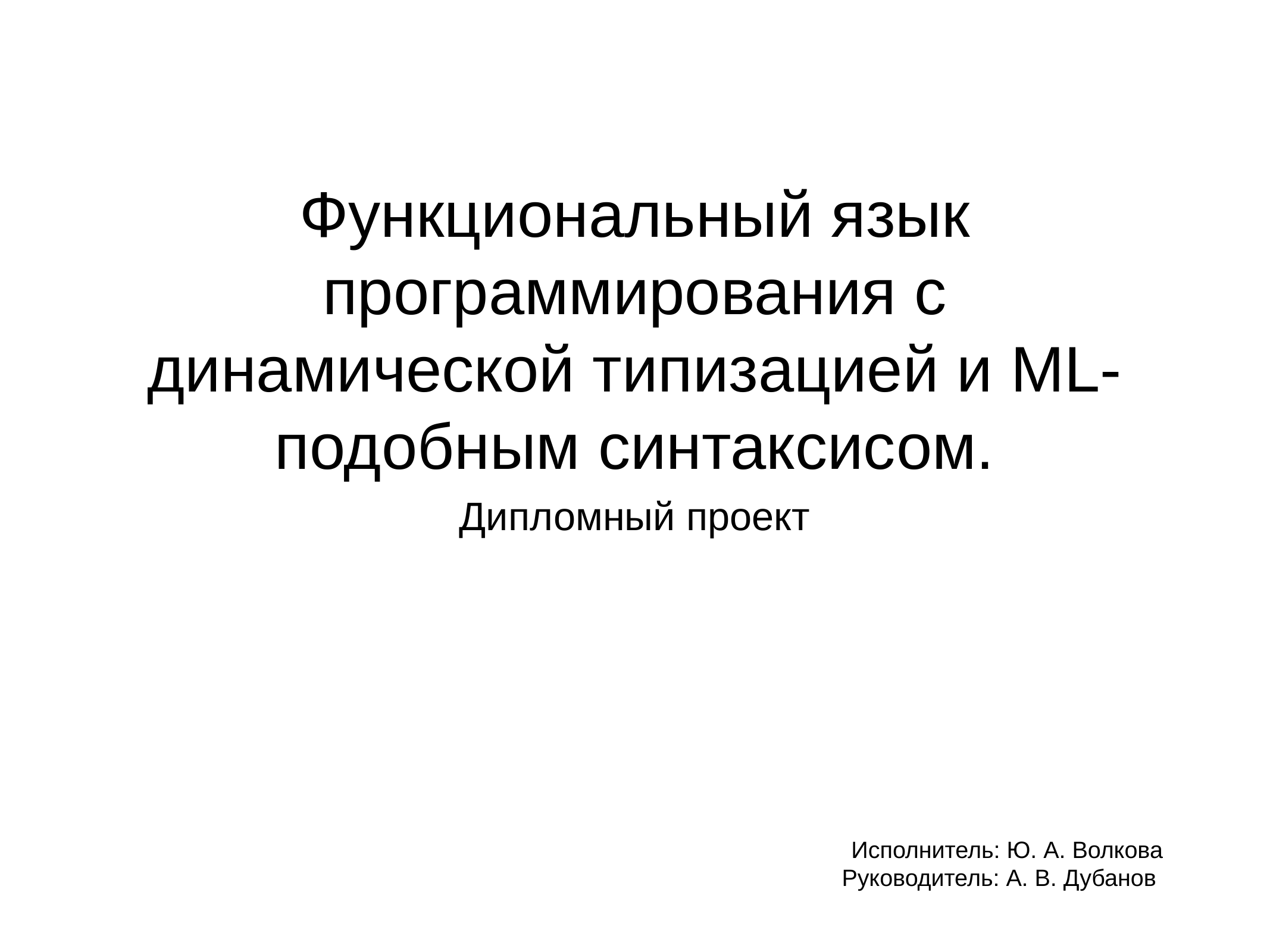

# Функциональный язык программирования с динамической типизацией и ML-подобным синтаксисом.
Дипломный проект
Исполнитель: Ю. А. Волкова
Руководитель: А. В. Дубанов